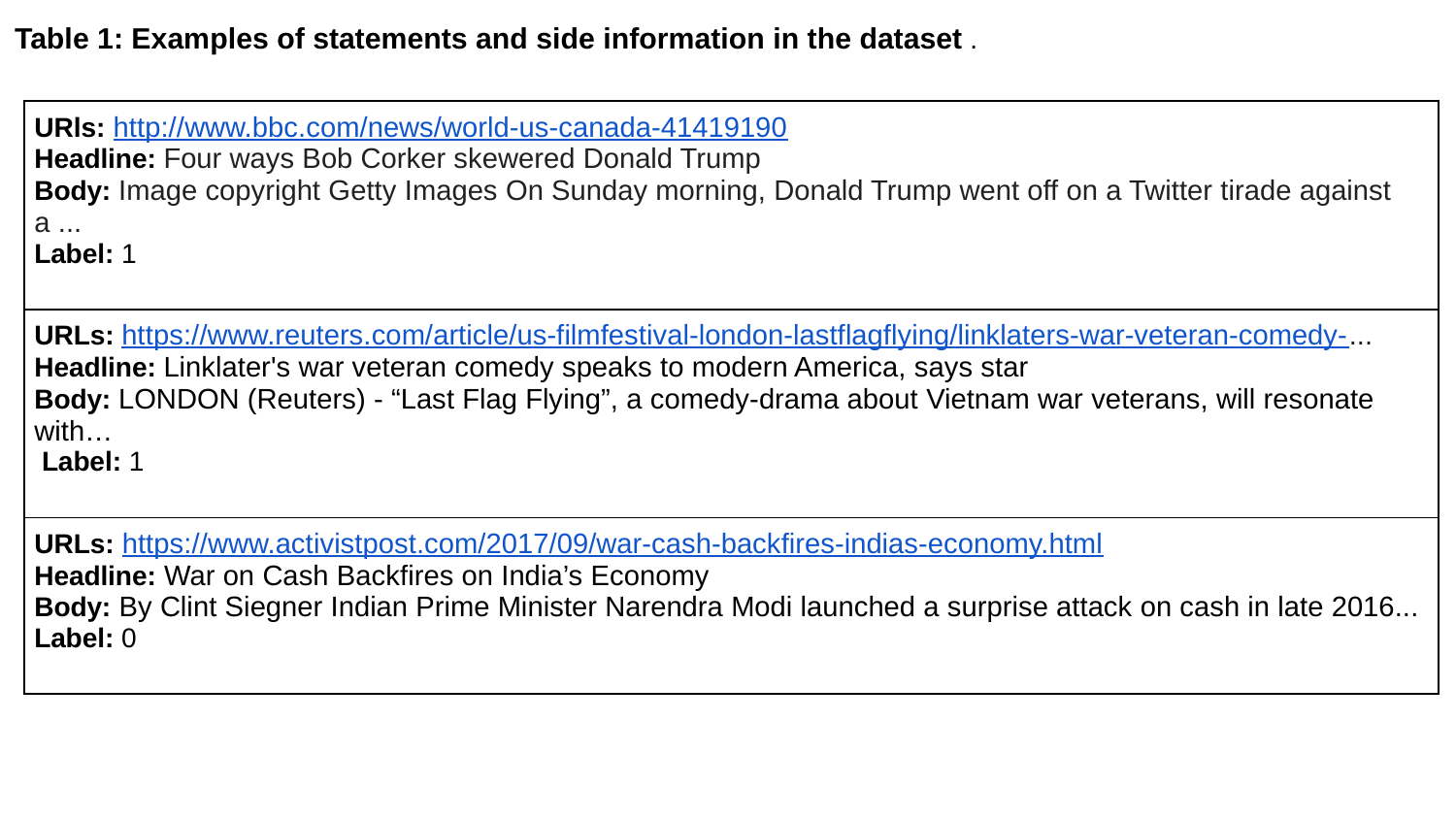

Table 1: Examples of statements and side information in the dataset .
| URls: http://www.bbc.com/news/world-us-canada-41419190 Headline: Four ways Bob Corker skewered Donald Trump Body: Image copyright Getty Images On Sunday morning, Donald Trump went off on a Twitter tirade against a ... Label: 1 |
| --- |
| URLs: https://www.reuters.com/article/us-filmfestival-london-lastflagflying/linklaters-war-veteran-comedy-... Headline: Linklater's war veteran comedy speaks to modern America, says star Body: LONDON (Reuters) - “Last Flag Flying”, a comedy-drama about Vietnam war veterans, will resonate with… Label: 1 |
| URLs: https://www.activistpost.com/2017/09/war-cash-backfires-indias-economy.html Headline: War on Cash Backfires on India’s Economy Body: By Clint Siegner Indian Prime Minister Narendra Modi launched a surprise attack on cash in late 2016... Label: 0 |